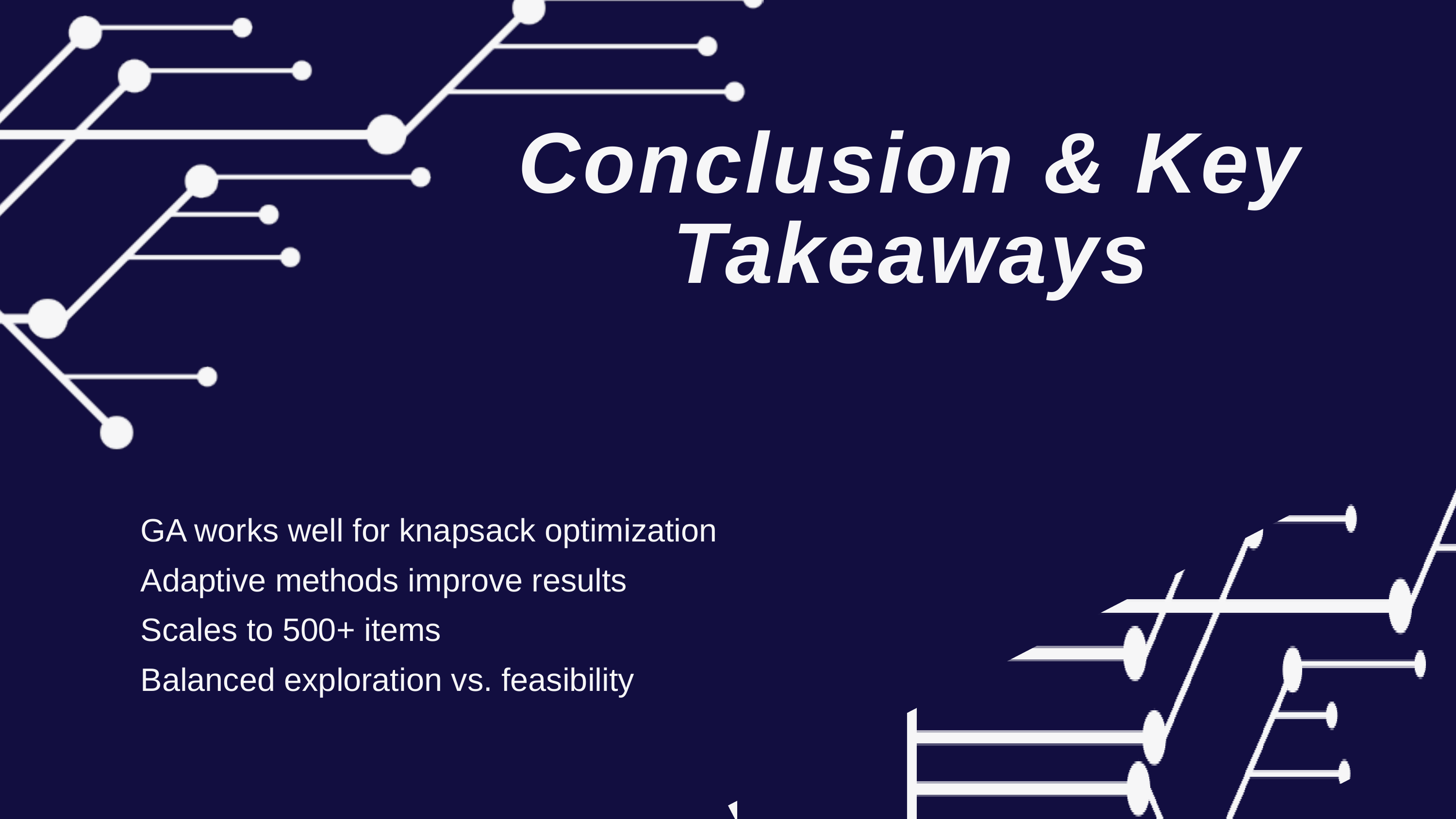

Conclusion & Key Takeaways
GA works well for knapsack optimization
Adaptive methods improve results
Scales to 500+ items
Balanced exploration vs. feasibility